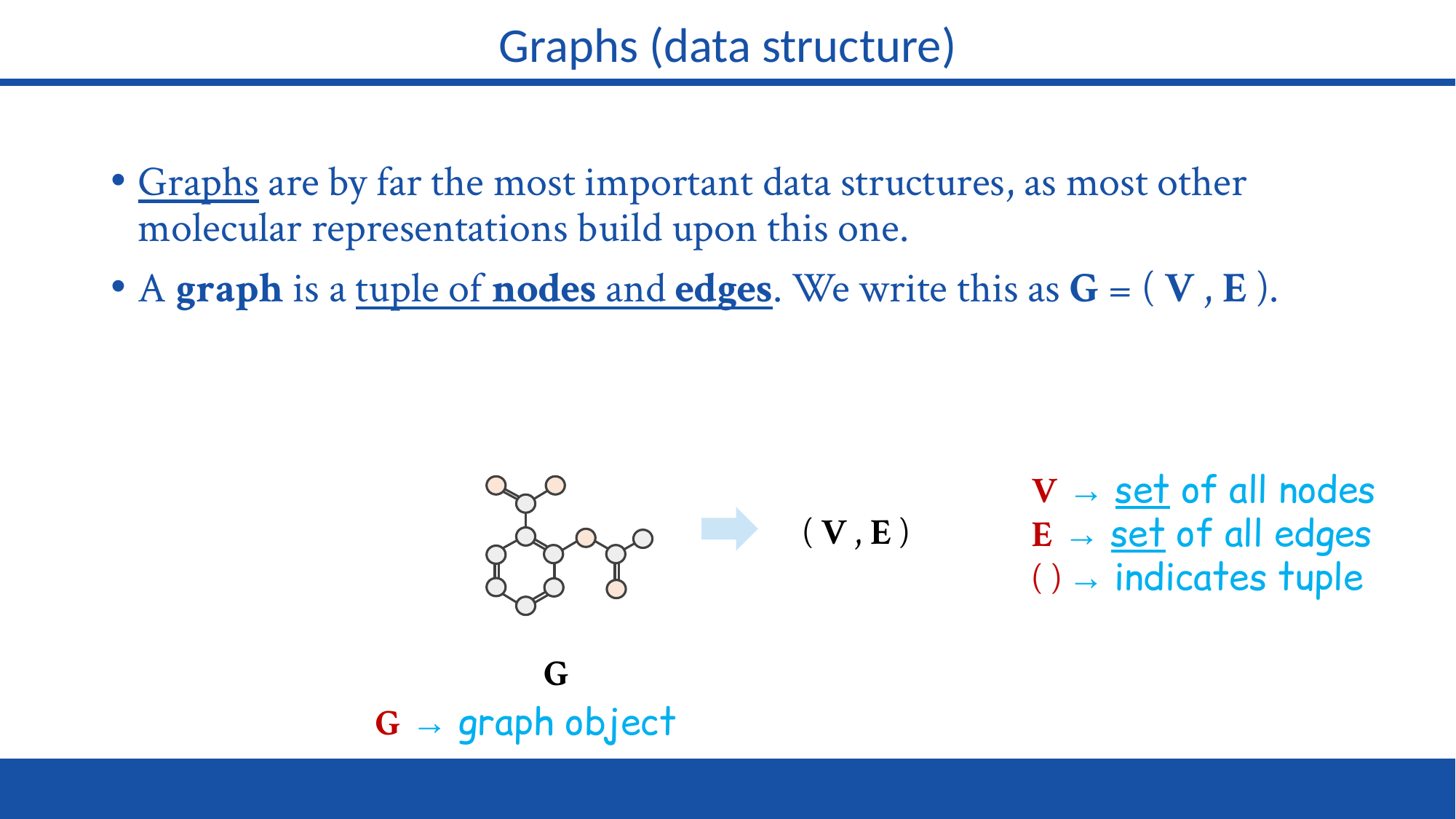

# Graphs (data structure)

Graphs are by far the most important data structures, as most other molecular representations build upon this one.
A graph is a tuple of nodes and edges. We write this as G = ( V , E ).

V → set of all nodes
E → set of all edges
( ) → indicates tuple
( V , E )

G
G → graph object

5